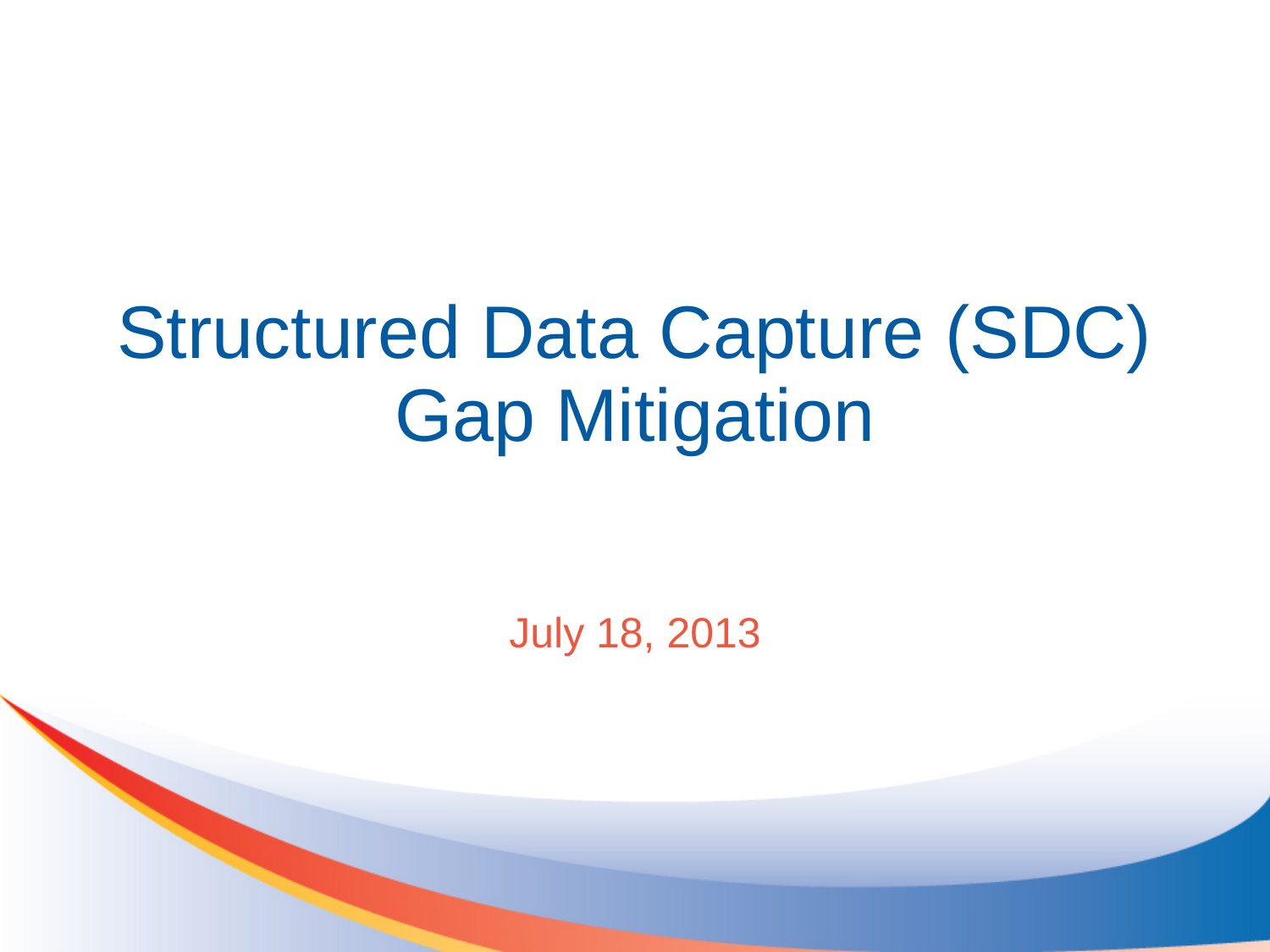

# Structured Data Capture (SDC) Gap Mitigation
July 18, 2013